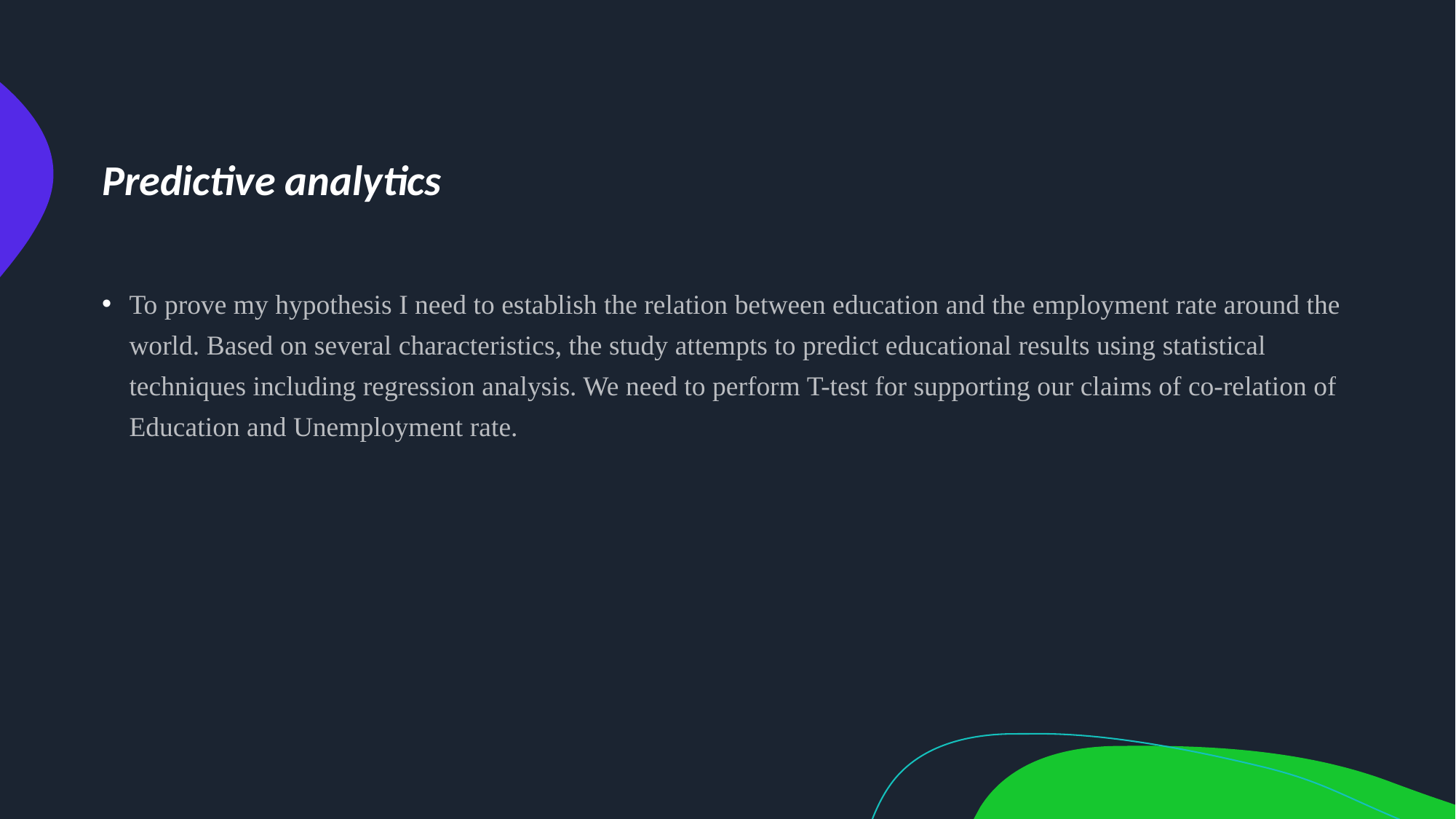

# Predictive analytics
To prove my hypothesis I need to establish the relation between education and the employment rate around the world. Based on several characteristics, the study attempts to predict educational results using statistical techniques including regression analysis. We need to perform T-test for supporting our claims of co-relation of Education and Unemployment rate.